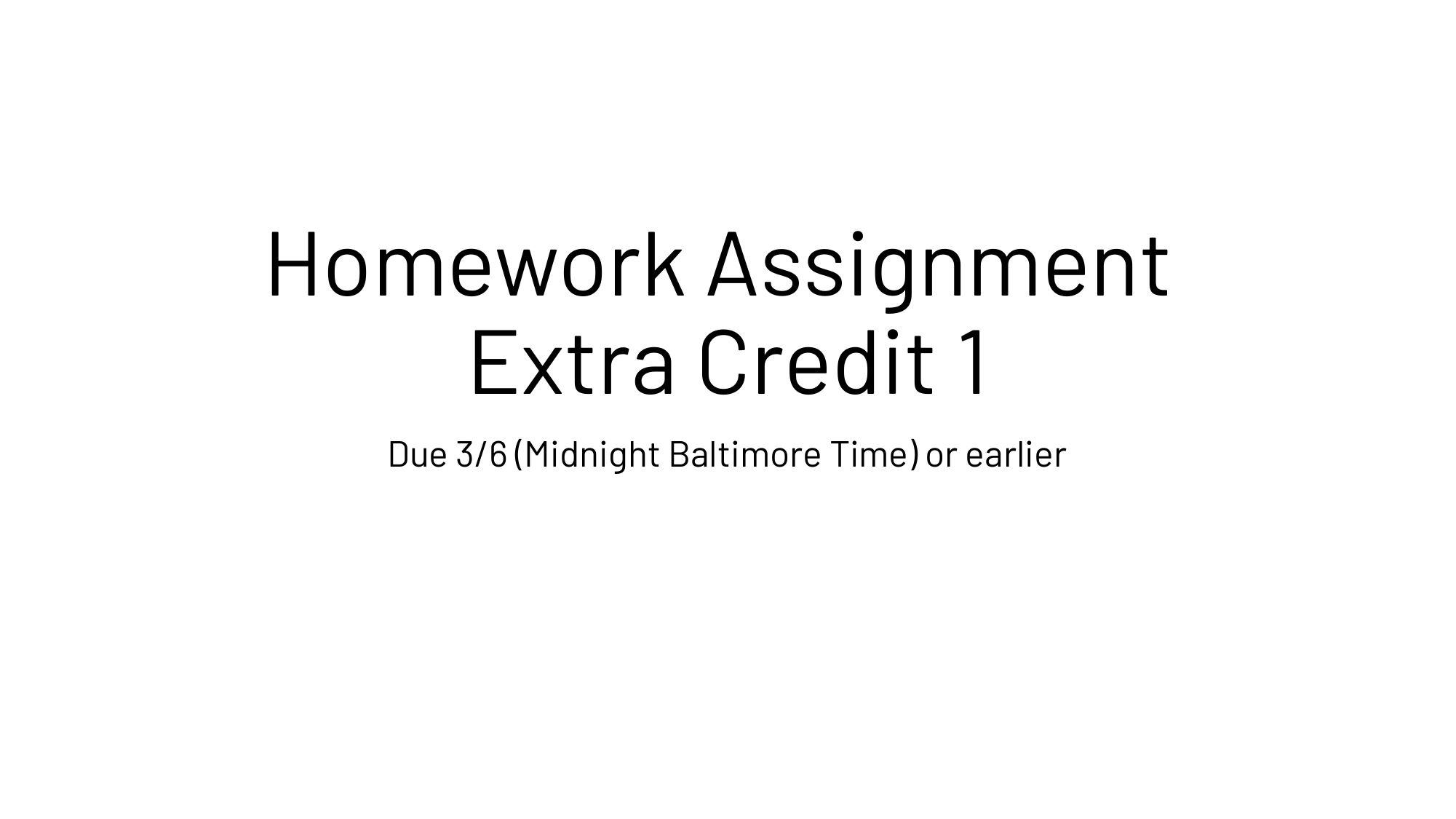

# Homework Assignment Extra Credit 1
Due 3/6 (Midnight Baltimore Time) or earlier